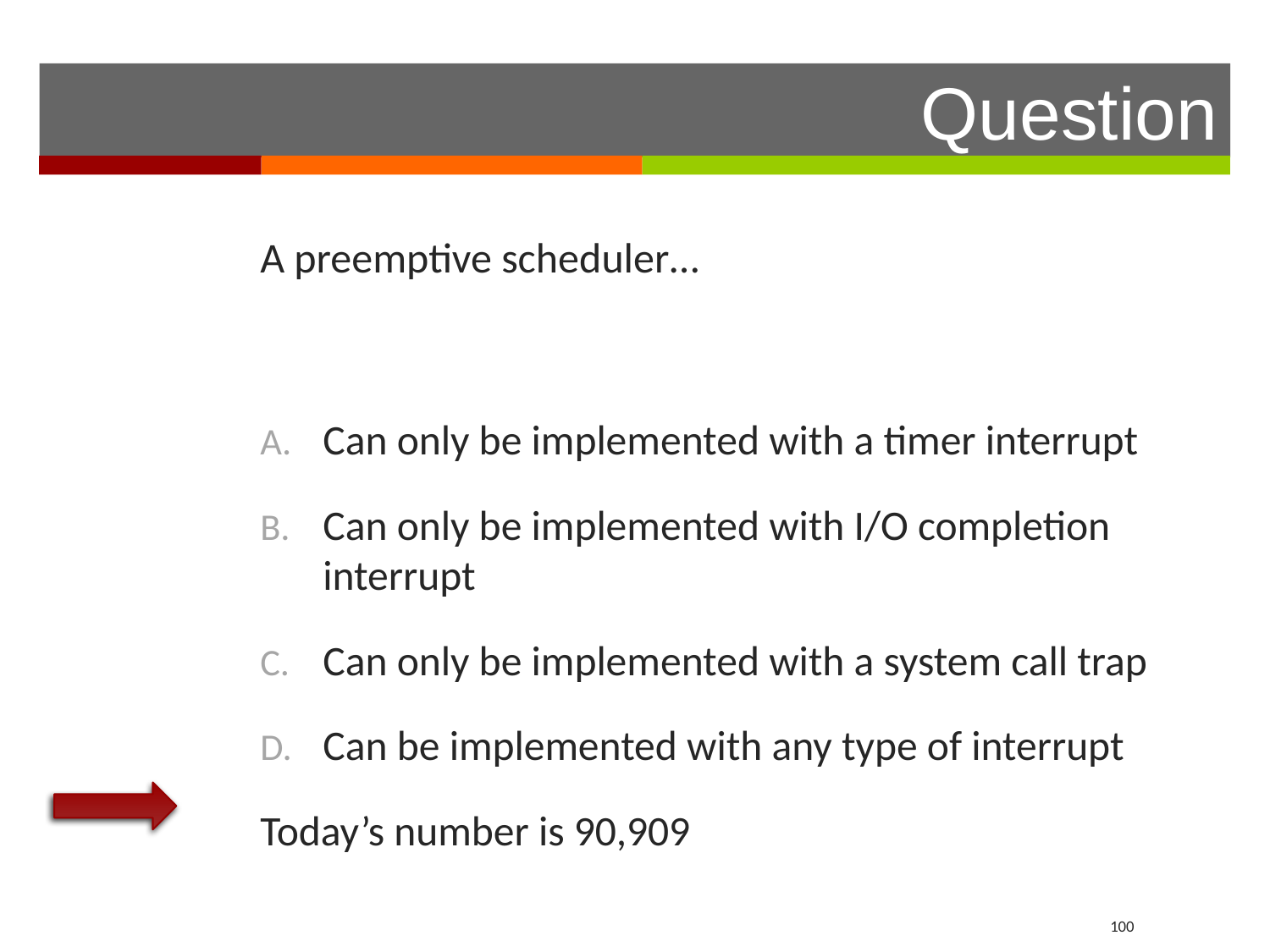

A preemptive scheduler…
Can only be implemented with a timer interrupt
Can only be implemented with I/O completion interrupt
Can only be implemented with a system call trap
Can be implemented with any type of interrupt
Today’s number is 90,909

100